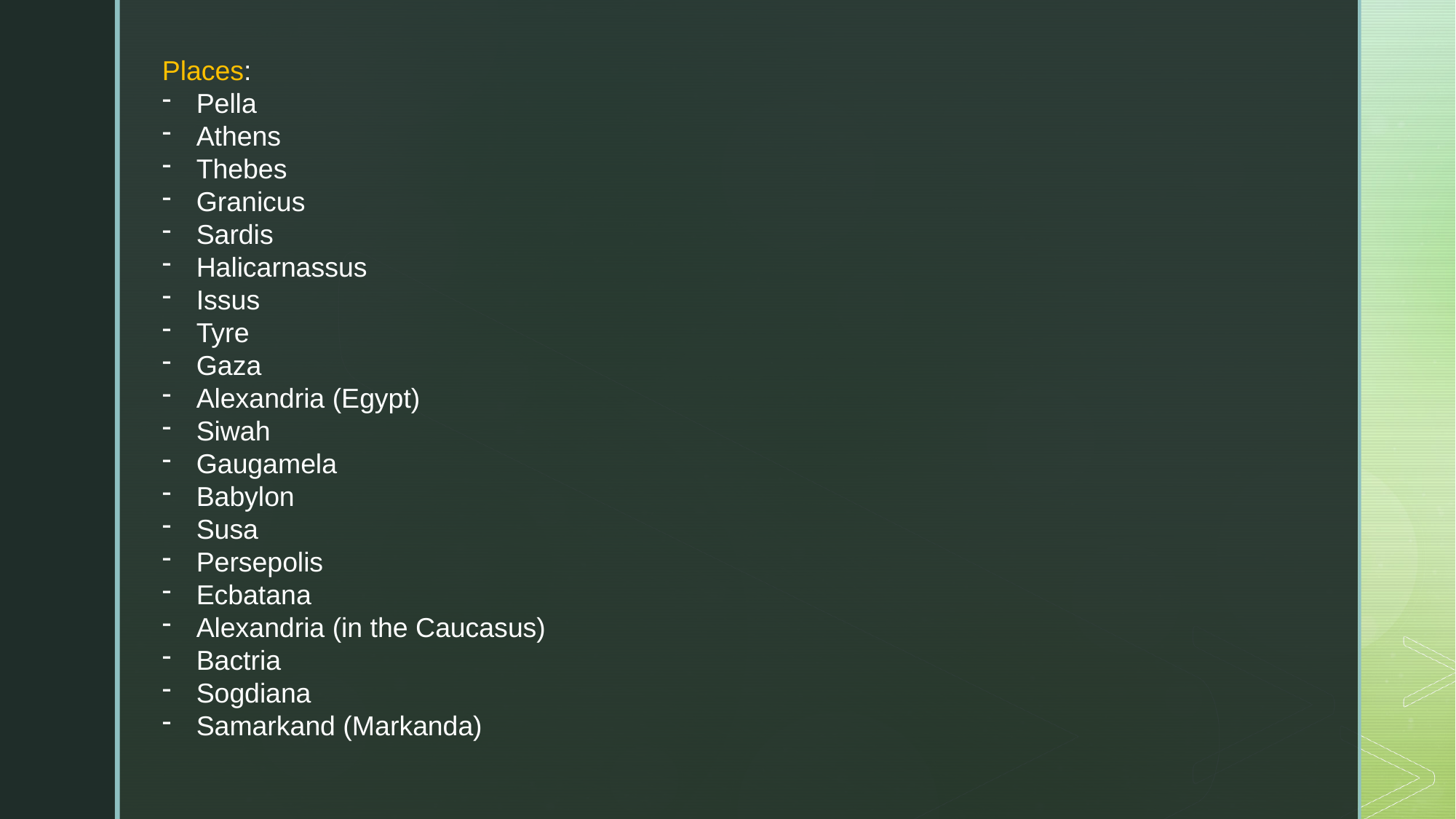

Places:
Pella
Athens
Thebes
Granicus
Sardis
Halicarnassus
Issus
Tyre
Gaza
Alexandria (Egypt)
Siwah
Gaugamela
Babylon
Susa
Persepolis
Ecbatana
Alexandria (in the Caucasus)
Bactria
Sogdiana
Samarkand (Markanda)